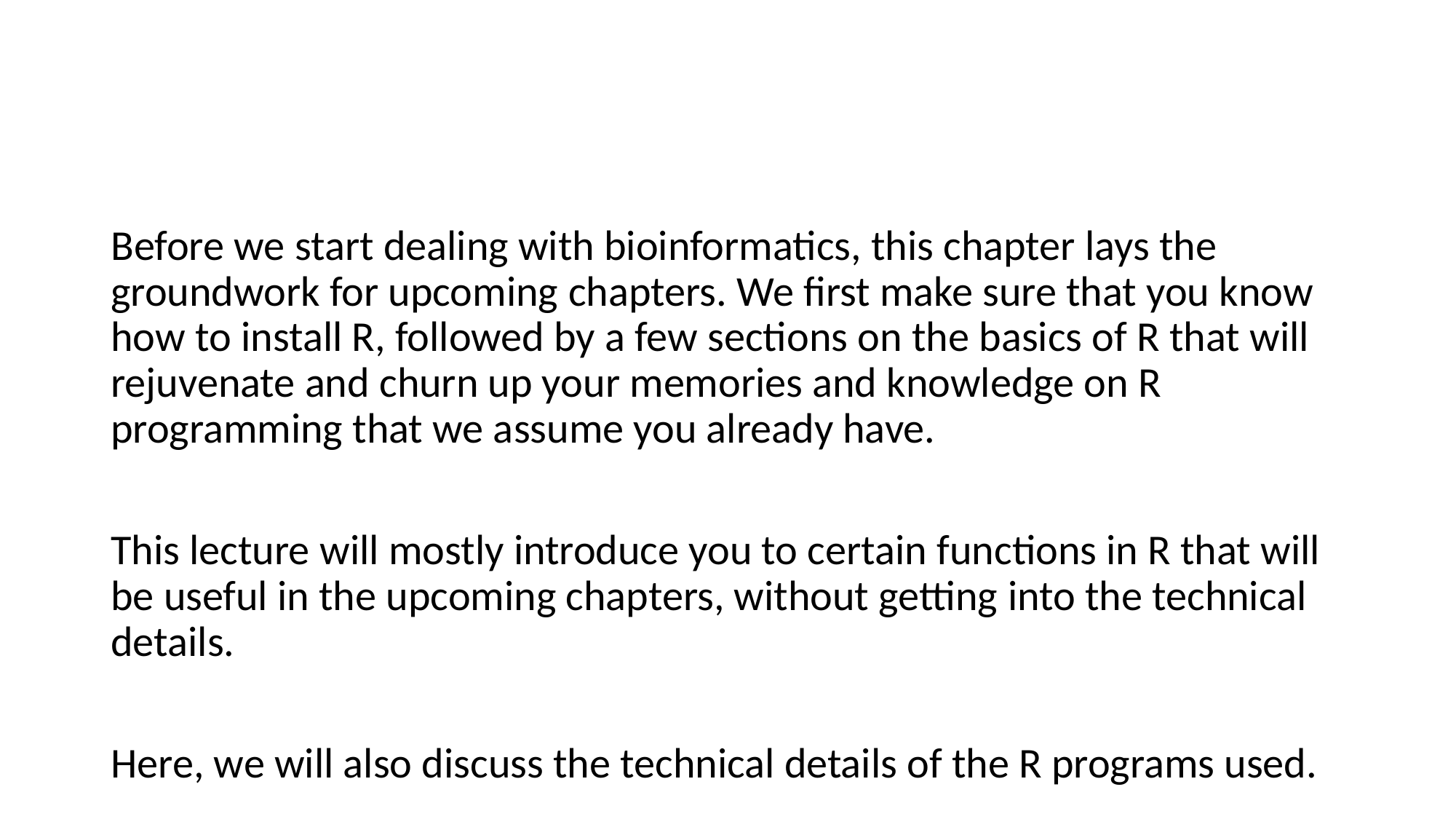

#
Before we start dealing with bioinformatics, this chapter lays the groundwork for upcoming chapters. We first make sure that you know how to install R, followed by a few sections on the basics of R that will rejuvenate and churn up your memories and knowledge on R programming that we assume you already have.

This lecture will mostly introduce you to certain functions in R that will be useful in the upcoming chapters, without getting into the technical details.

Here, we will also discuss the technical details of the R programs used.